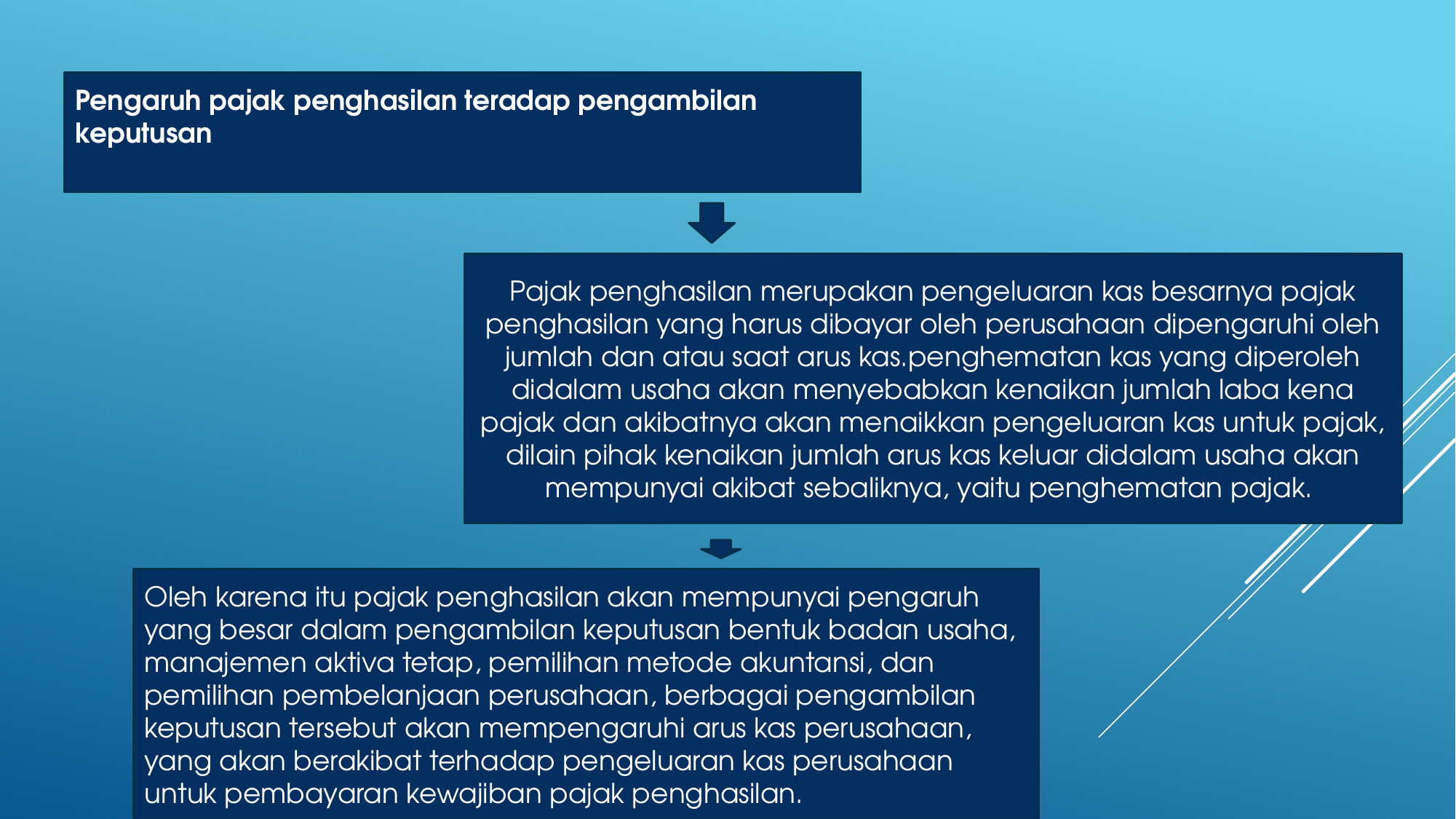

Pengaruh pajak penghasilan teradap pengambilan keputusan

Pajak penghasilan merupakan pengeluaran kas besarnya pajak penghasilan yang harus dibayar oleh perusahaan dipengaruhi oleh jumlah dan atau saat arus kas.penghematan kas yang diperoleh didalam usaha akan menyebabkan kenaikan jumlah laba kena pajak dan akibatnya akan menaikkan pengeluaran kas untuk pajak, dilain pihak kenaikan jumlah arus kas keluar didalam usaha akan mempunyai akibat sebaliknya, yaitu penghematan pajak.

Oleh karena itu pajak penghasilan akan mempunyai pengaruh yang besar dalam pengambilan keputusan bentuk badan usaha, manajemen aktiva tetap, pemilihan metode akuntansi, dan pemilihan pembelanjaan perusahaan, berbagai pengambilan keputusan tersebut akan mempengaruhi arus kas perusahaan, yang akan berakibat terhadap pengeluaran kas perusahaan untuk pembayaran kewajiban pajak penghasilan.